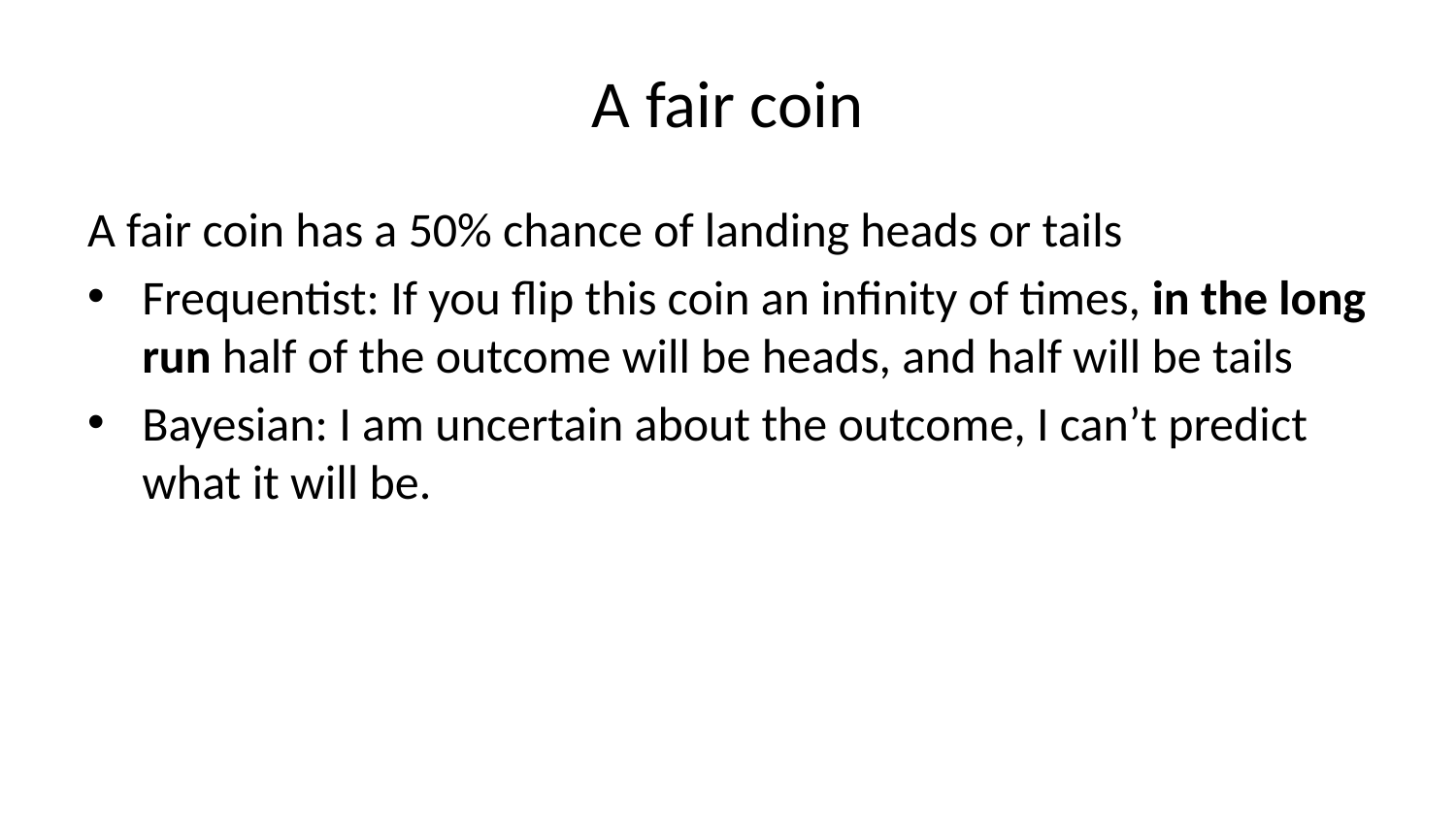

# A fair coin
A fair coin has a 50% chance of landing heads or tails
Frequentist: If you flip this coin an infinity of times, in the long run half of the outcome will be heads, and half will be tails
Bayesian: I am uncertain about the outcome, I can’t predict what it will be.